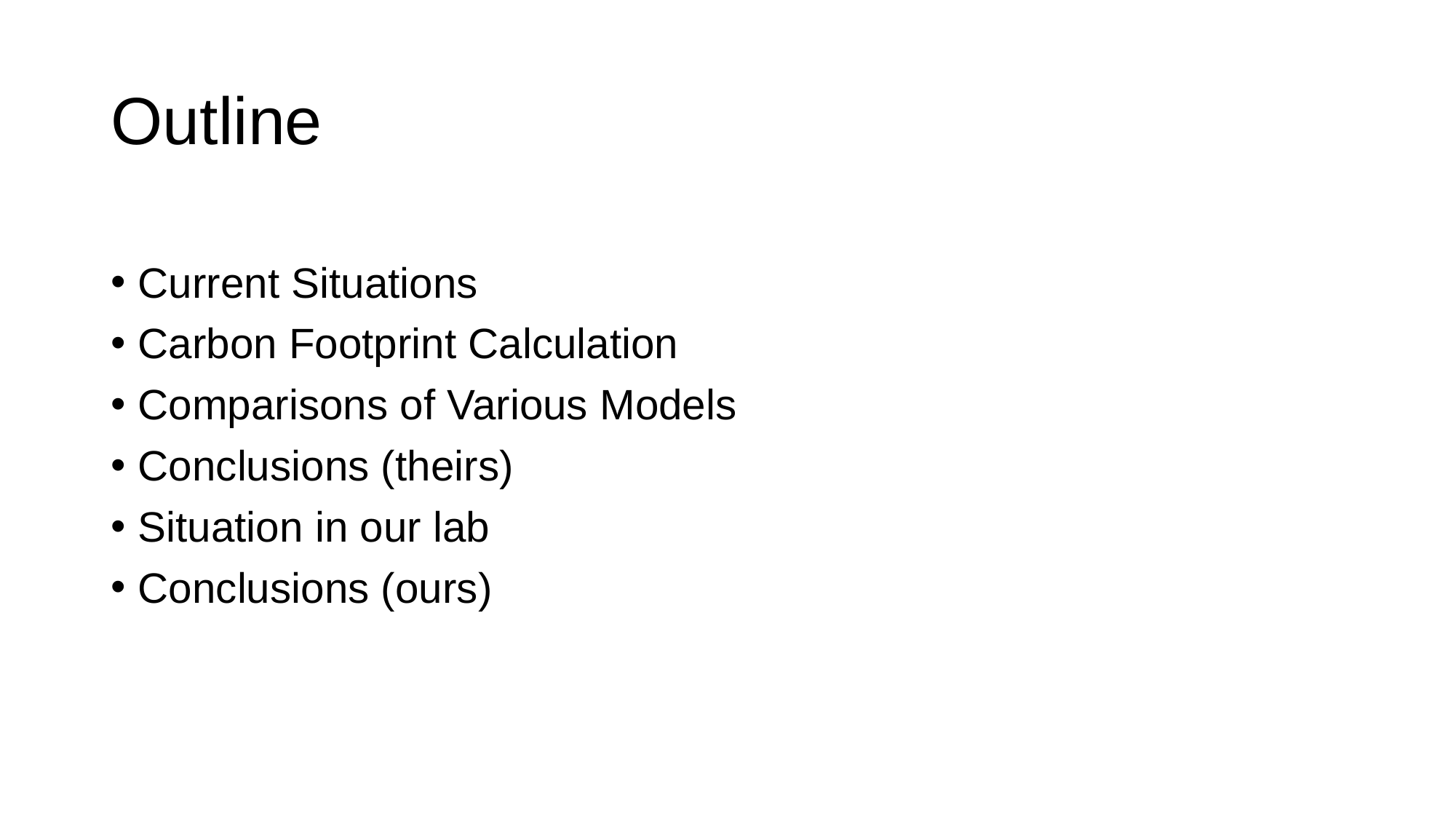

# Outline
Current Situations
Carbon Footprint Calculation
Comparisons of Various Models
Conclusions (theirs)
Situation in our lab
Conclusions (ours)